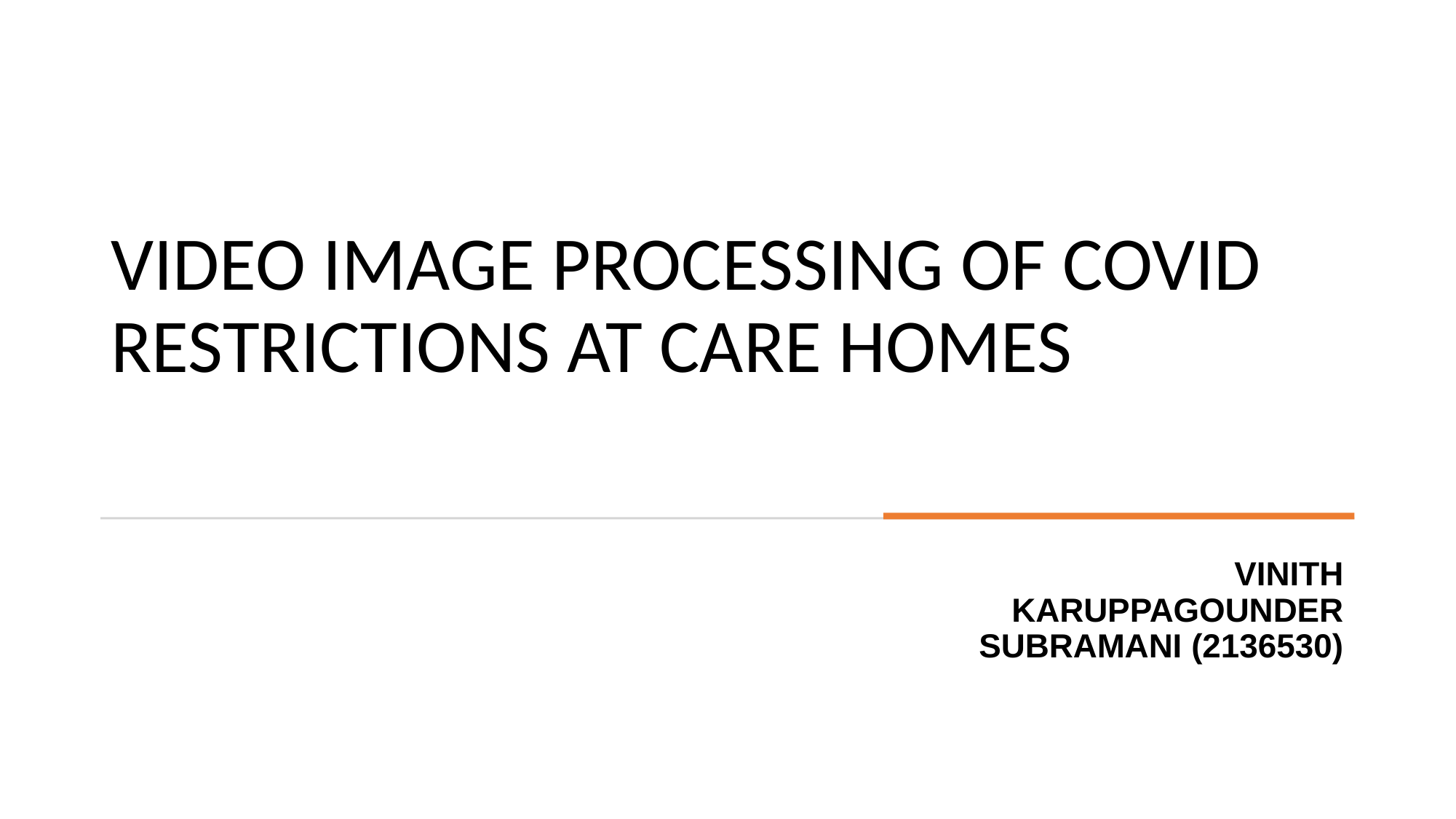

# VIDEO IMAGE PROCESSING OF COVID RESTRICTIONS AT CARE HOMES

VINITH KARUPPAGOUNDER SUBRAMANI (2136530)